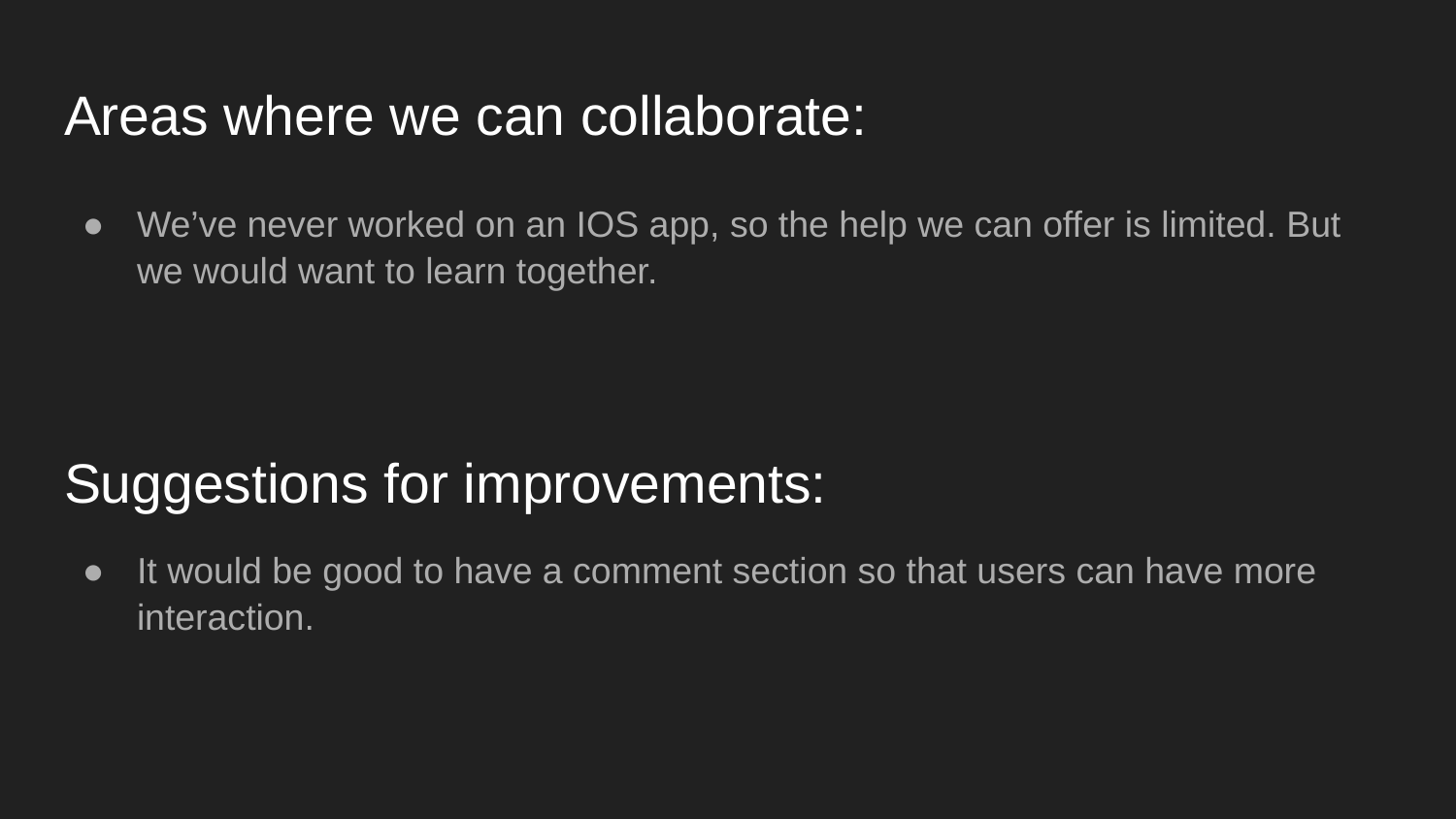

# Areas where we can collaborate:
We’ve never worked on an IOS app, so the help we can offer is limited. But we would want to learn together.
Suggestions for improvements:
It would be good to have a comment section so that users can have more interaction.